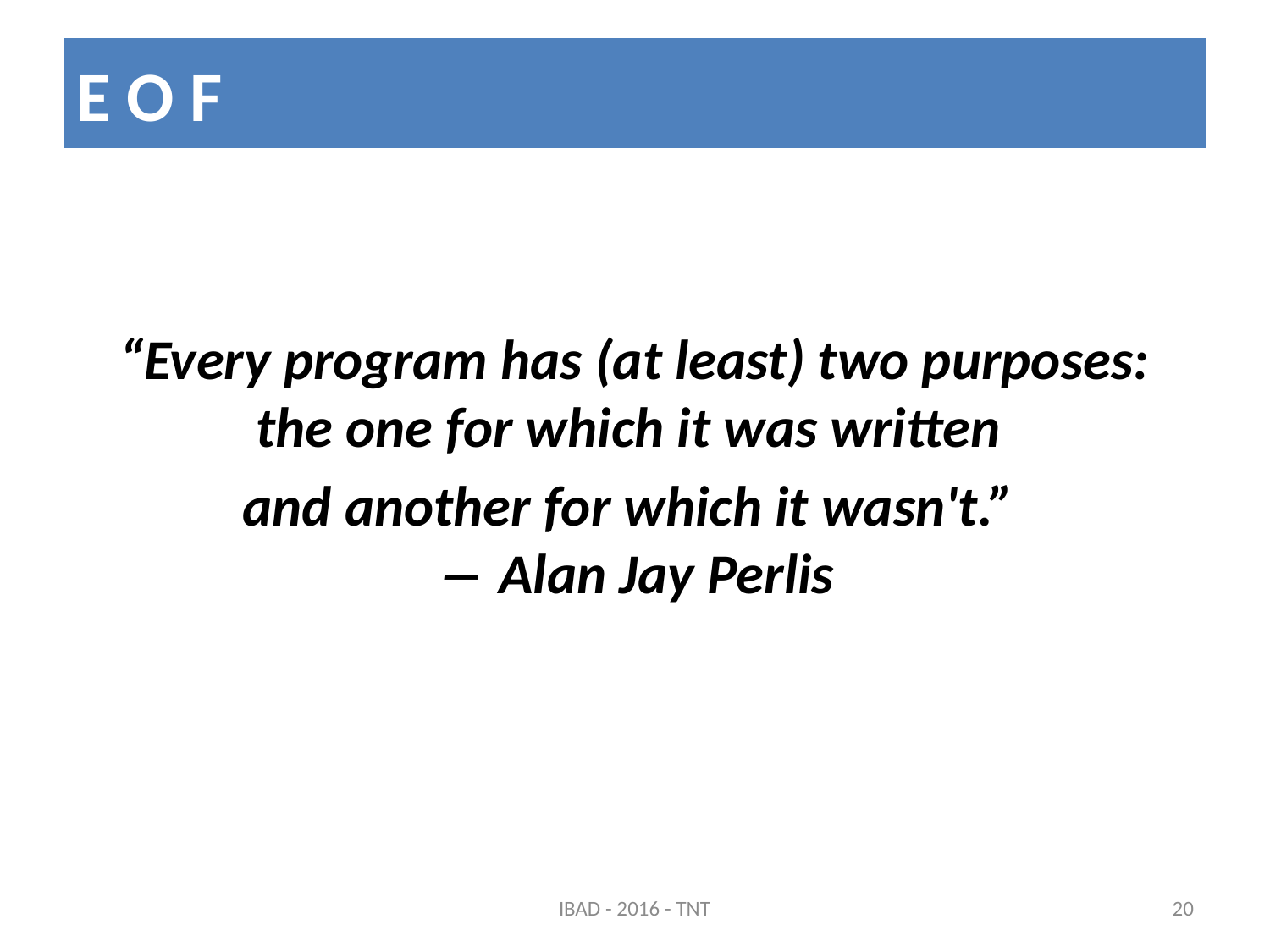

# E O F

“Every program has (at least) two purposes: the one for which it was written
and another for which it wasn't.” 
― Alan Jay Perlis
IBAD - 2016 - TNT
20